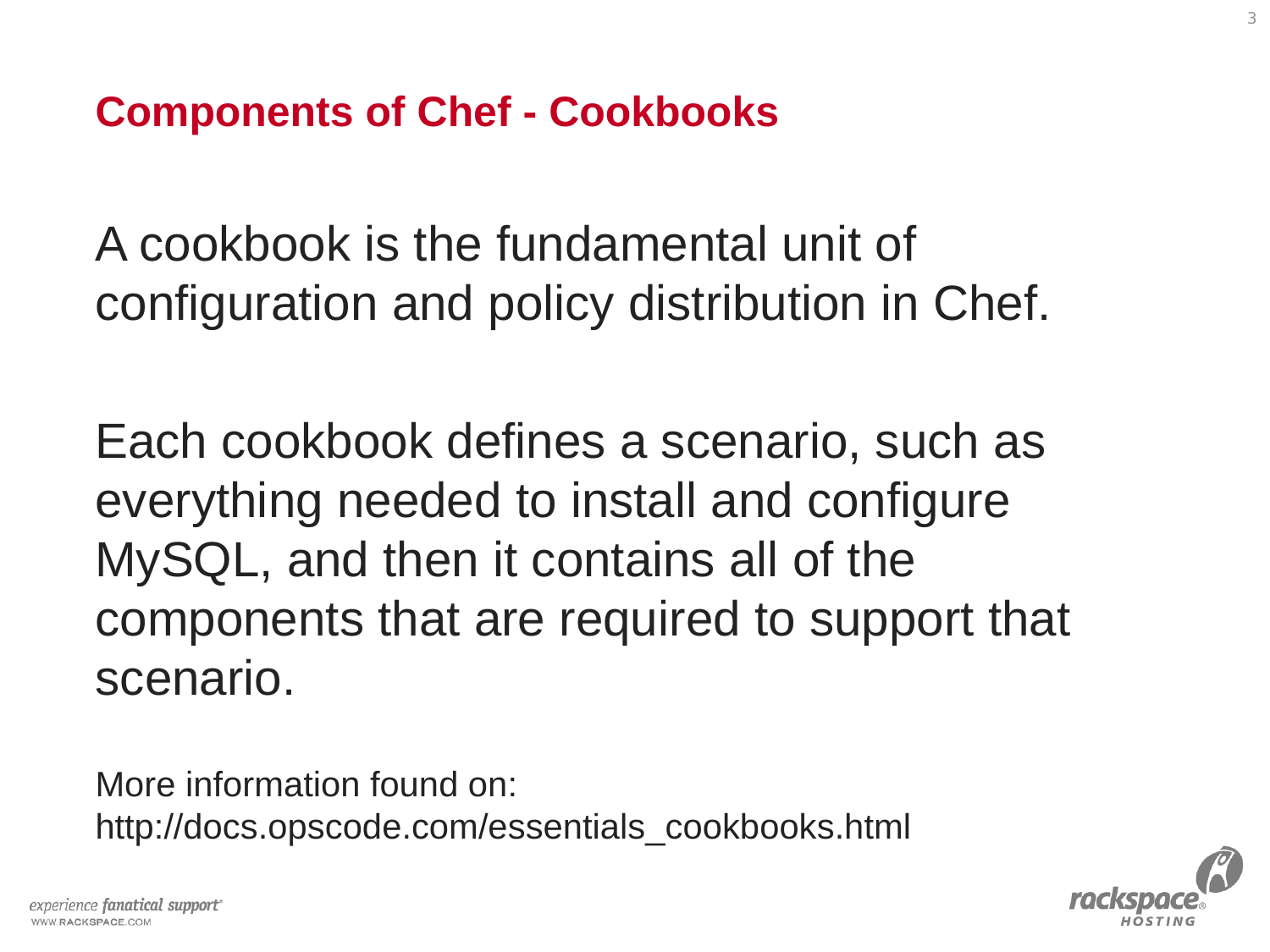

3
# Components of Chef - Cookbooks
A cookbook is the fundamental unit of configuration and policy distribution in Chef.

Each cookbook defines a scenario, such as everything needed to install and configure MySQL, and then it contains all of the components that are required to support that scenario.

More information found on: http://docs.opscode.com/essentials_cookbooks.html